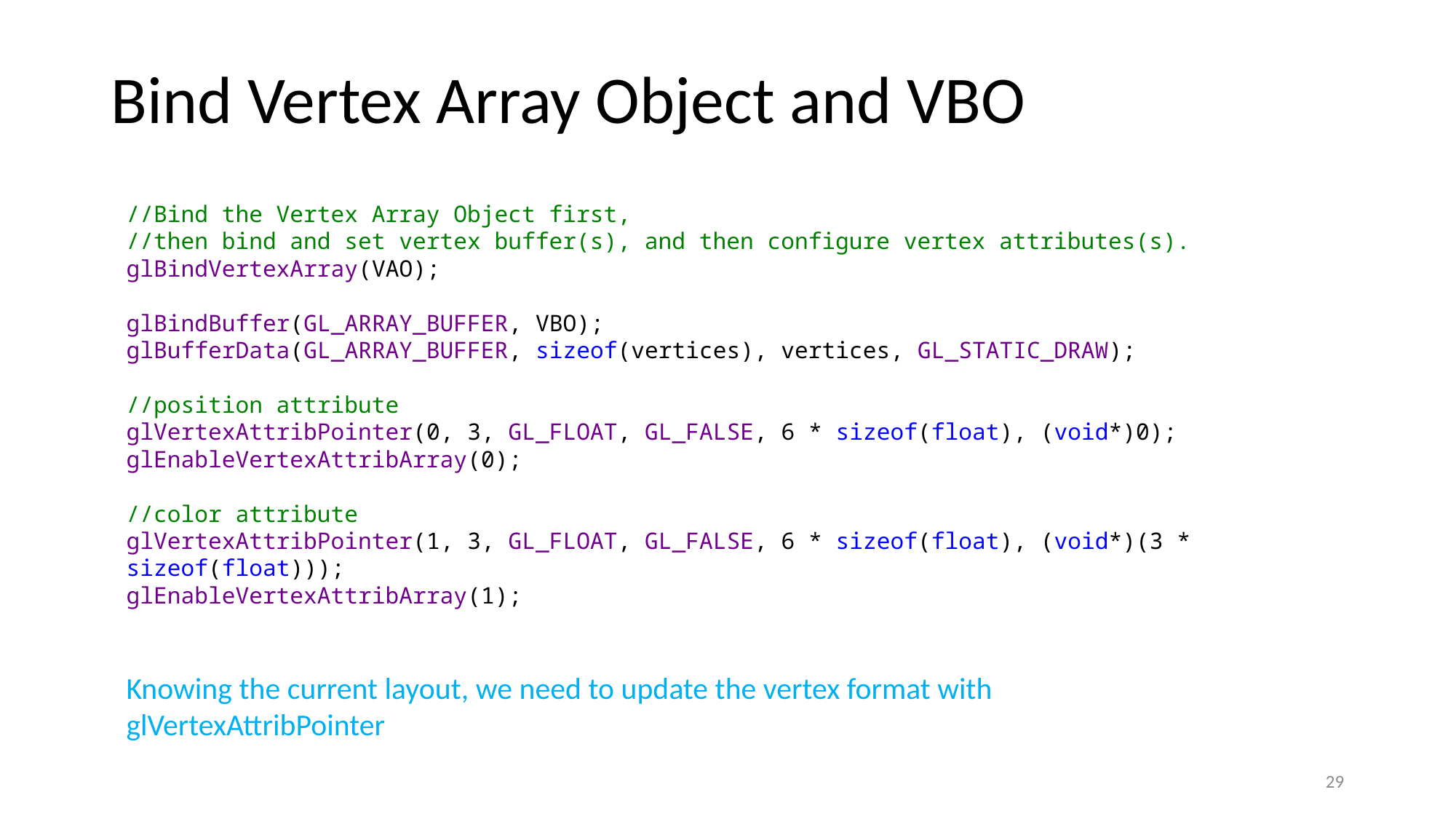

# Bind Vertex Array Object and VBO
//Bind the Vertex Array Object first,
//then bind and set vertex buffer(s), and then configure vertex attributes(s).
glBindVertexArray(VAO);

glBindBuffer(GL_ARRAY_BUFFER, VBO);
glBufferData(GL_ARRAY_BUFFER, sizeof(vertices), vertices, GL_STATIC_DRAW);

//position attribute
glVertexAttribPointer(0, 3, GL_FLOAT, GL_FALSE, 6 * sizeof(float), (void*)0);
glEnableVertexAttribArray(0);

//color attribute
glVertexAttribPointer(1, 3, GL_FLOAT, GL_FALSE, 6 * sizeof(float), (void*)(3 * sizeof(float)));
glEnableVertexAttribArray(1);
Knowing the current layout, we need to update the vertex format with glVertexAttribPointer
29